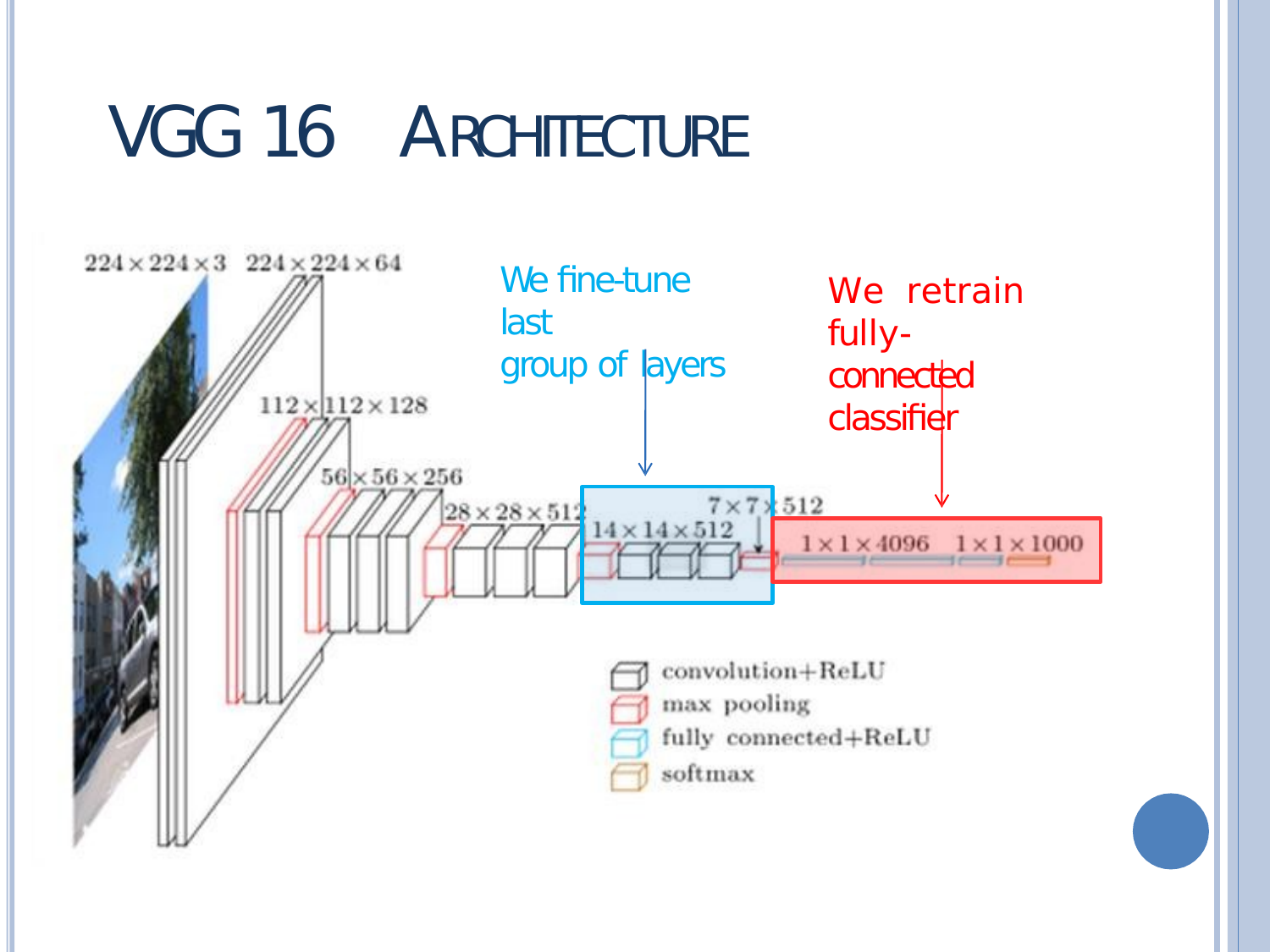

# VGG 16   ARCHITECTURE
We fine-tune last
group of layers
We	retrain	fully-
connected classifier